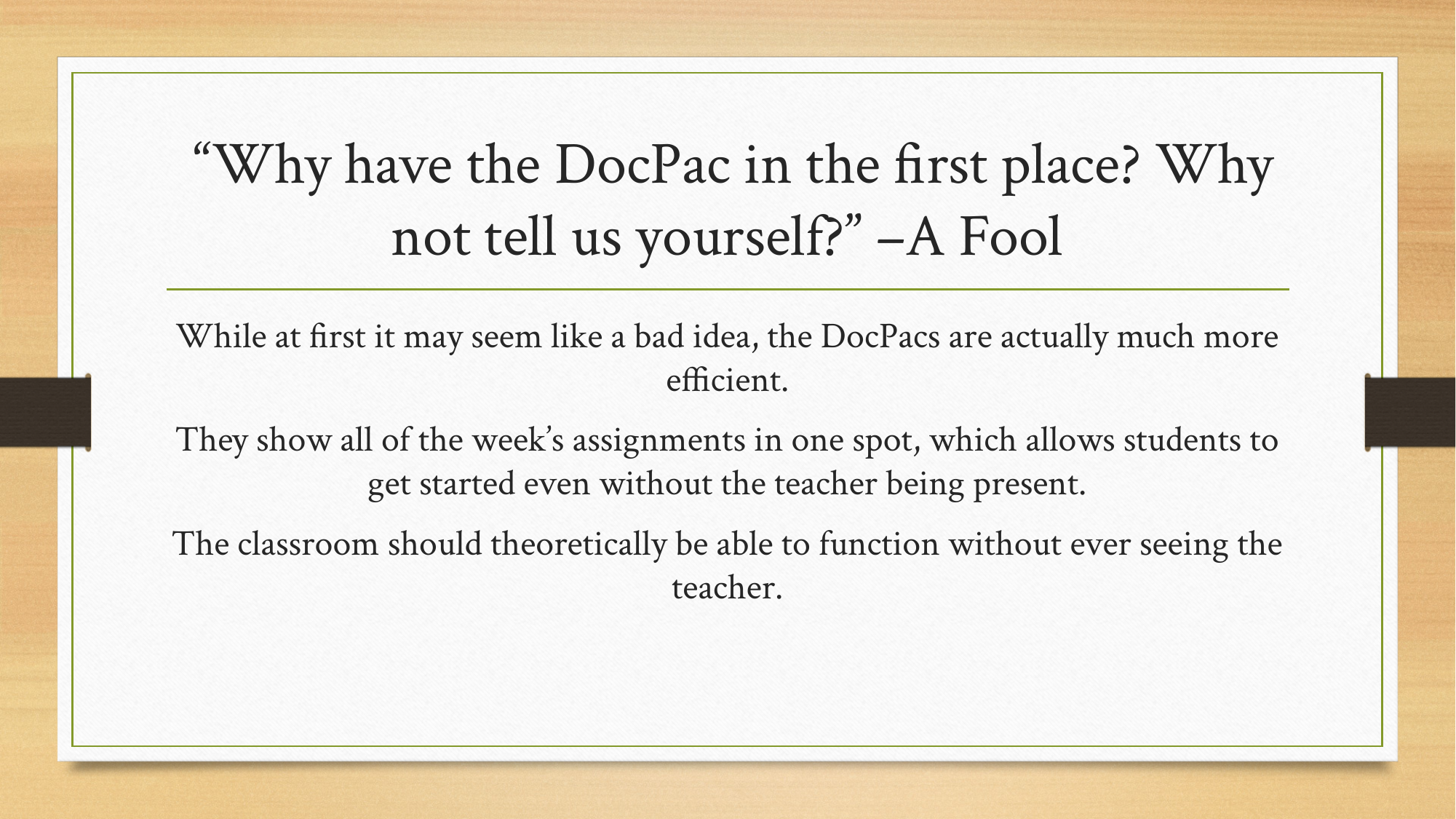

# “Why have the DocPac in the first place? Why not tell us yourself?” –A Fool
While at first it may seem like a bad idea, the DocPacs are actually much more efficient.
They show all of the week’s assignments in one spot, which allows students to get started even without the teacher being present.
The classroom should theoretically be able to function without ever seeing the teacher.